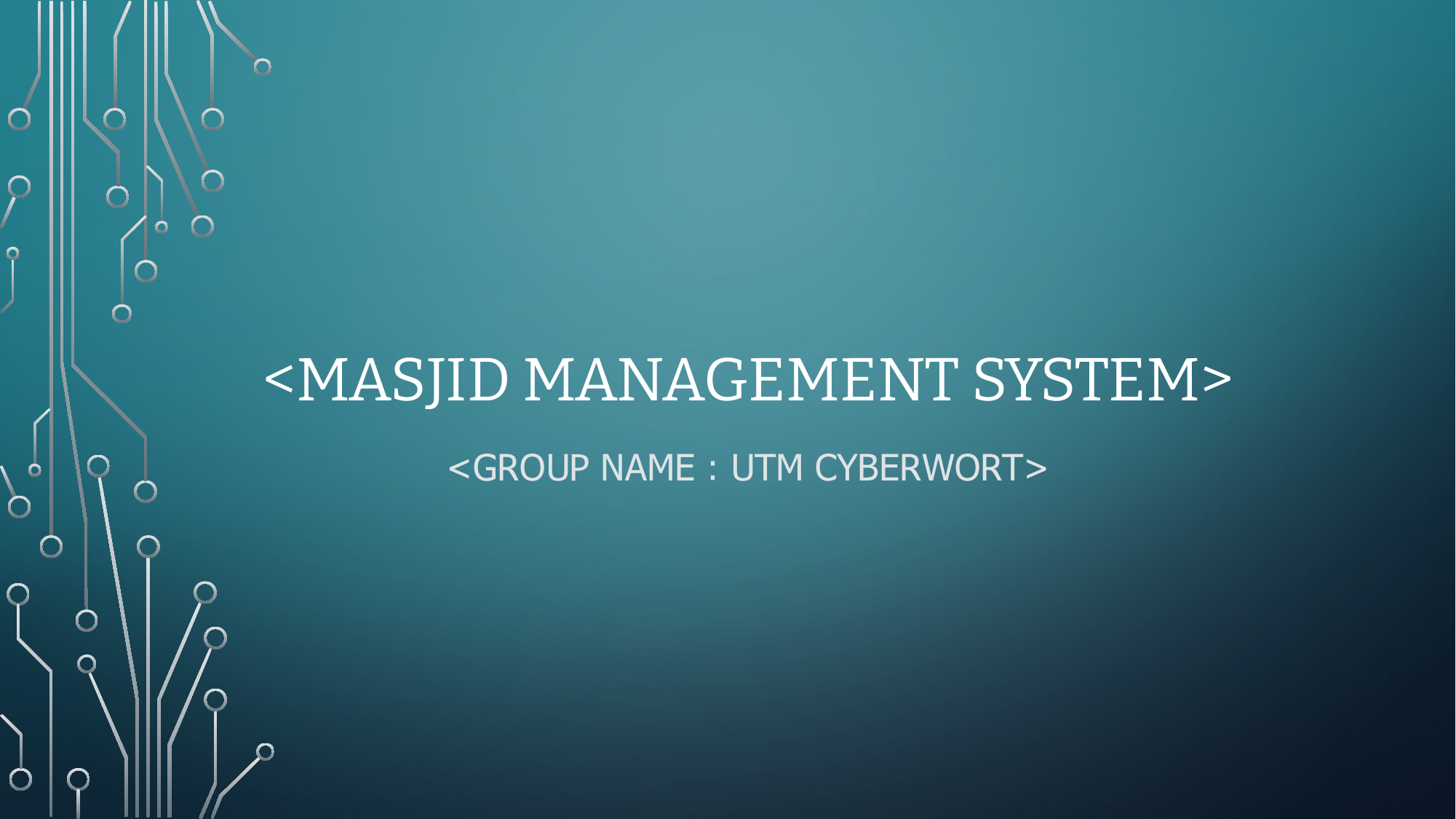

# <Masjid Management System>
<Group Name : utm Cyberwort>